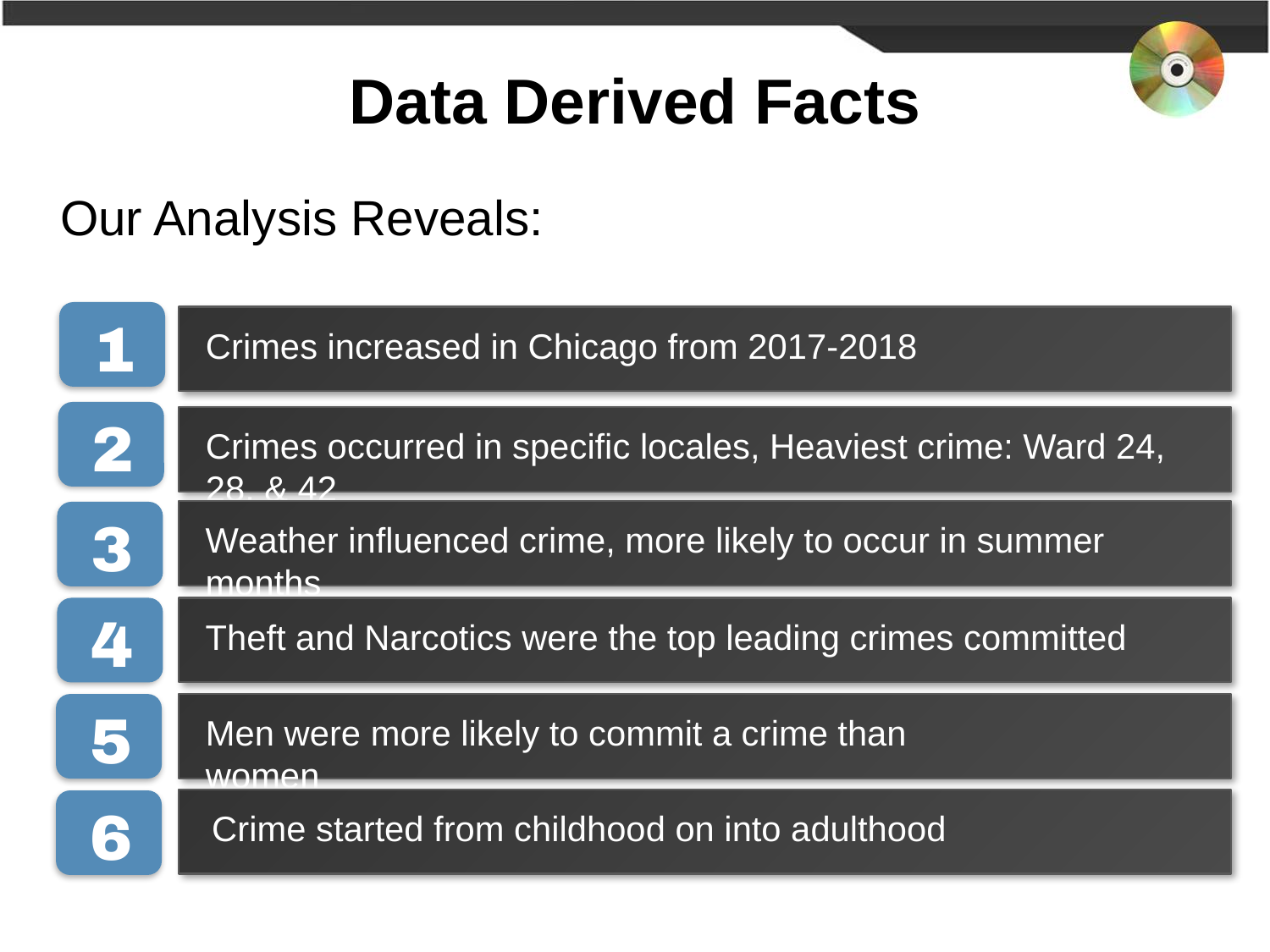

# Data Derived Facts
Our Analysis Reveals:

1

Crimes increased in Chicago from 2017-2018

2

Crimes occurred in specific locales, Heaviest crime: Ward 24, 28, & 42

Weather influenced crime, more likely to occur in summer months

3

4

Theft and Narcotics were the top leading crimes committed

5

Men were more likely to commit a crime than women

Crime started from childhood on into adulthood

6